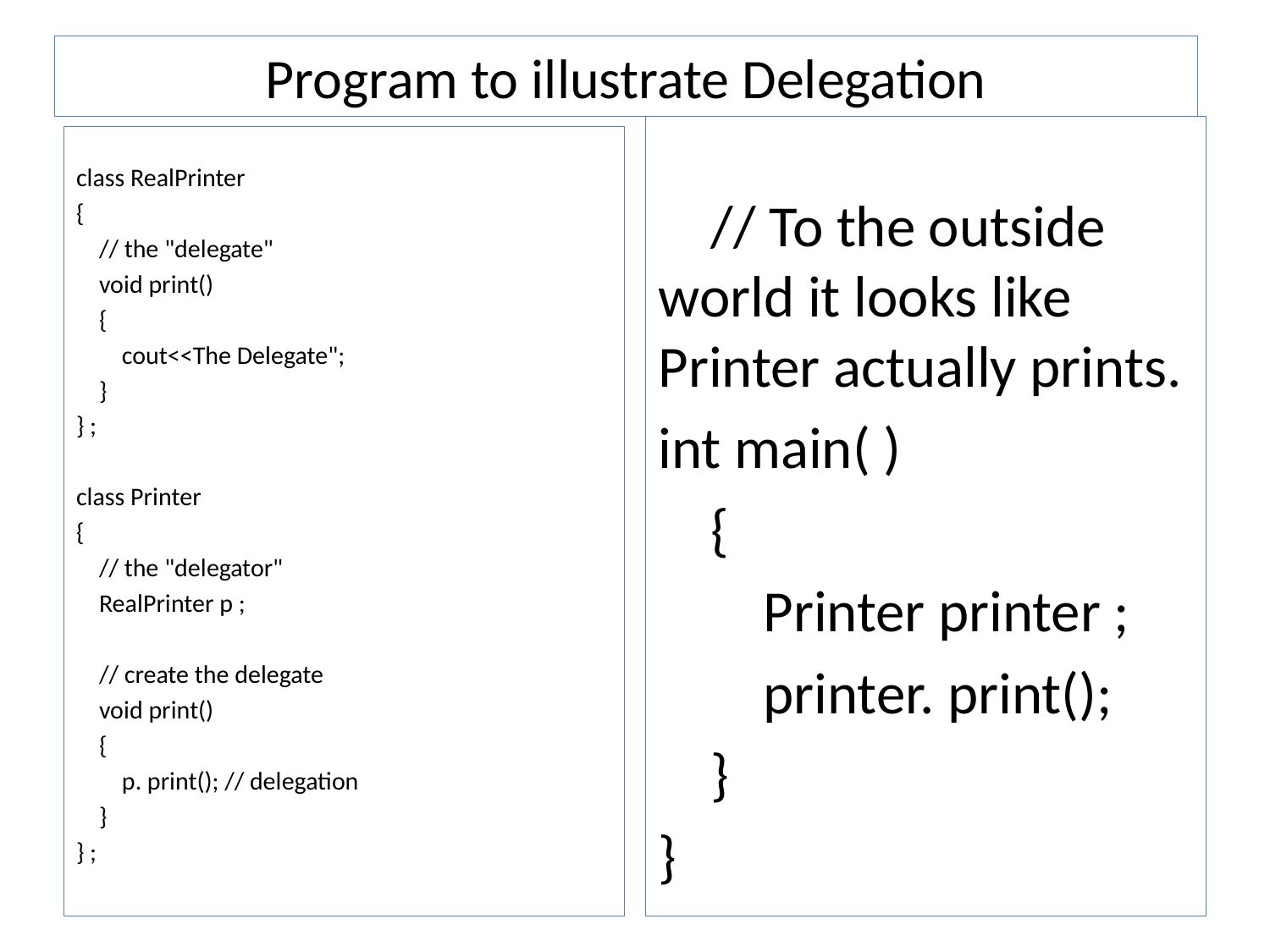

# Program to illustrate Delegation

    // To the outside world it looks like Printer actually prints.
int main( )
    {
        Printer printer ;
        printer. print();
    }
}

class RealPrinter
{
    // the "delegate"
    void print()
    {
        cout<<The Delegate";
    }
} ;

class Printer
{
    // the "delegator"
    RealPrinter p ;

    // create the delegate
    void print()
    {
        p. print(); // delegation
    }
} ;